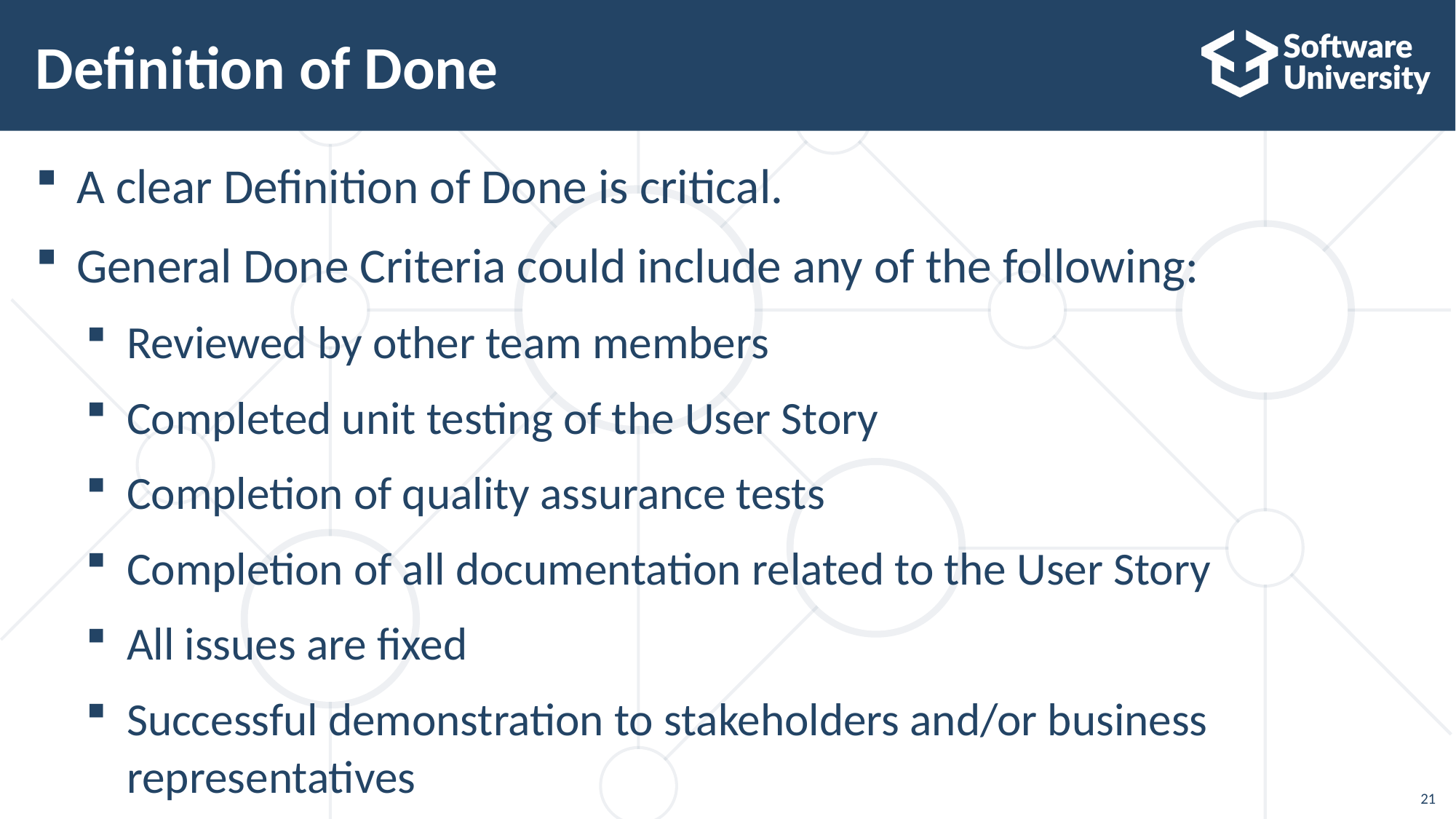

# Definition of Done
A clear Definition of Done is critical.
General Done Criteria could include any of the following:
Reviewed by other team members
Completed unit testing of the User Story
Completion of quality assurance tests
Completion of all documentation related to the User Story
All issues are fixed
Successful demonstration to stakeholders and/or business representatives
21